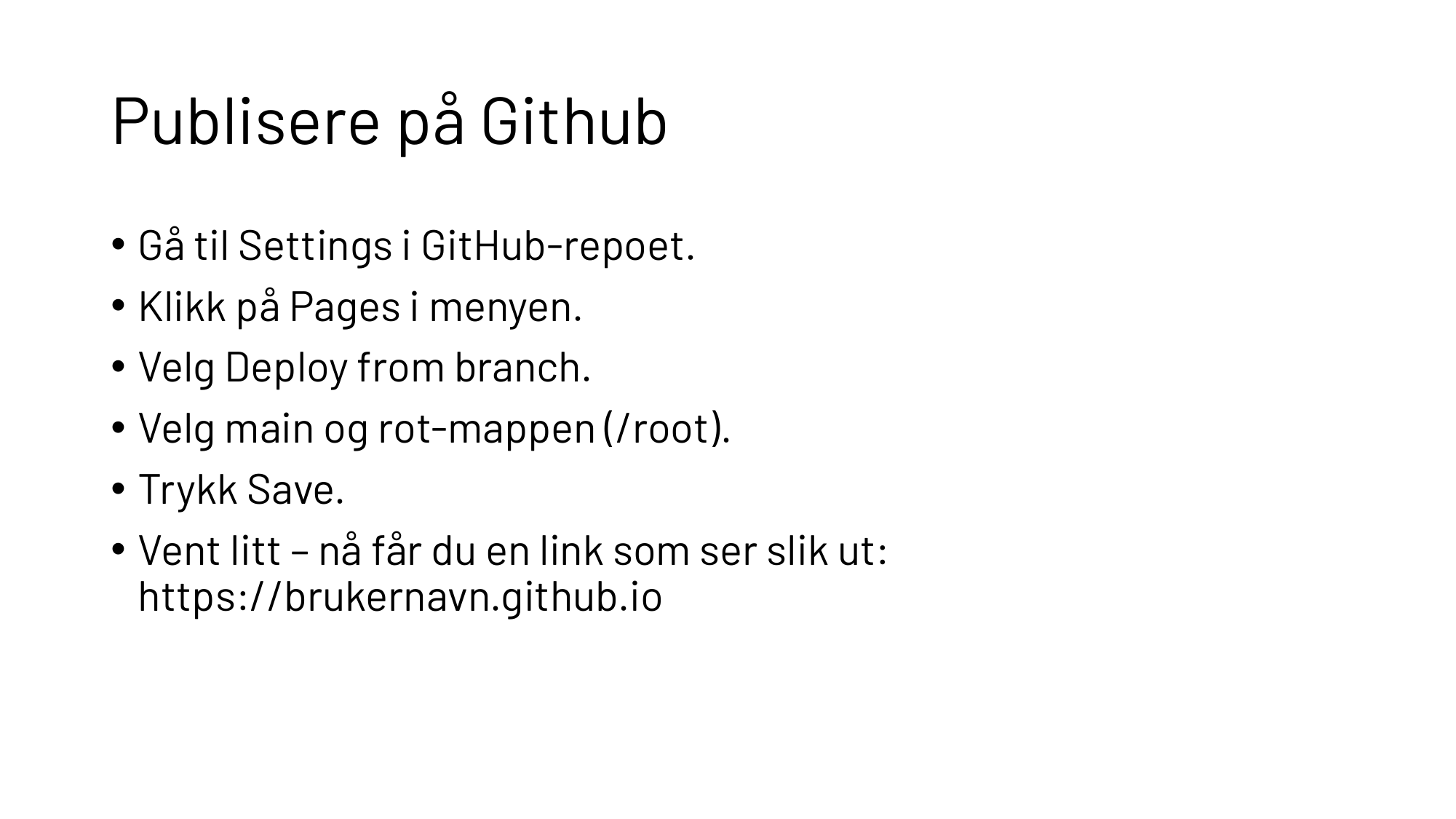

# Publisere på Github
Gå til Settings i GitHub-repoet.
Klikk på Pages i menyen.
Velg Deploy from branch.
Velg main og rot-mappen (/root).
Trykk Save.
Vent litt – nå får du en link som ser slik ut: https://brukernavn.github.io